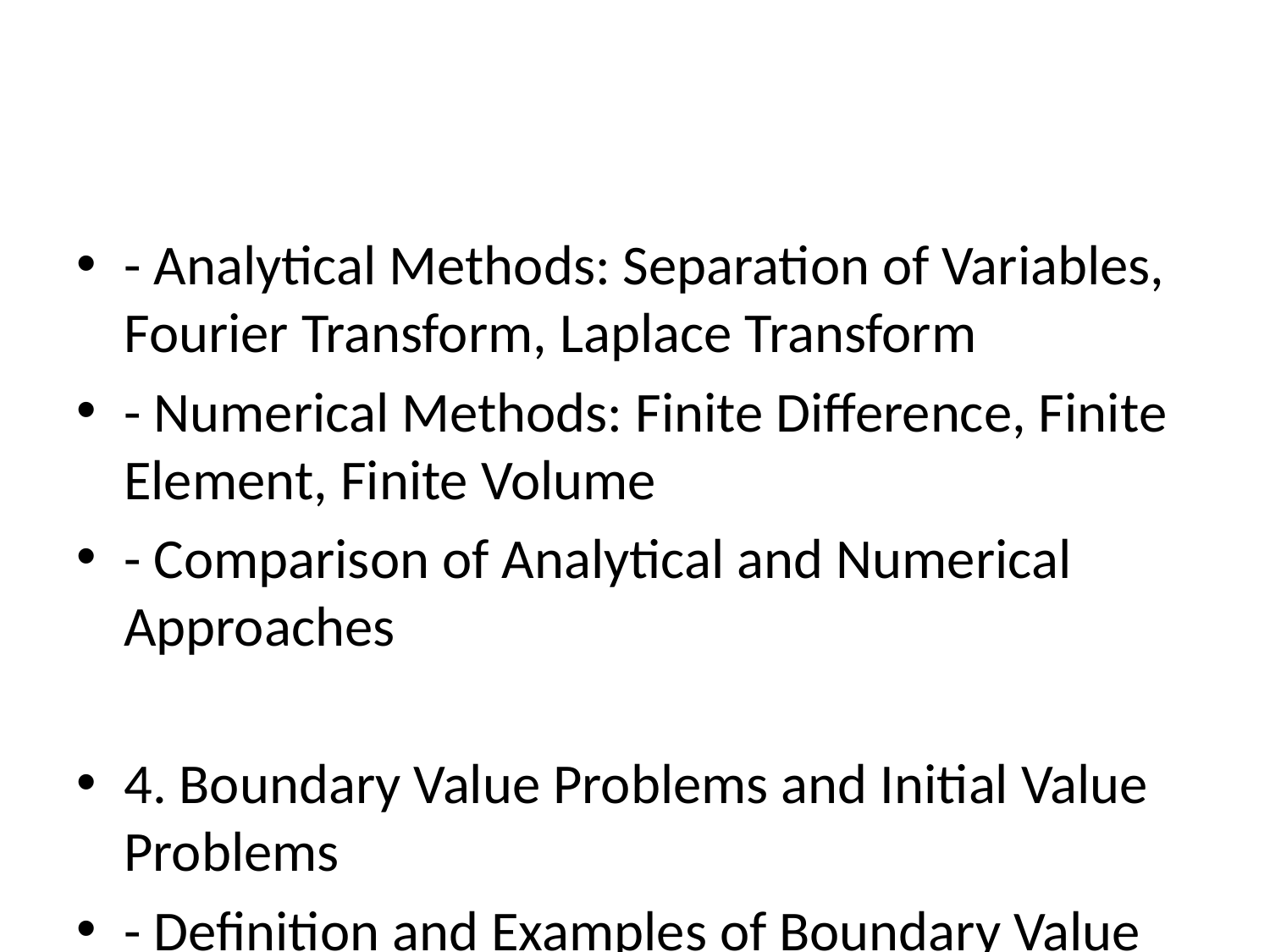

#
- Analytical Methods: Separation of Variables, Fourier Transform, Laplace Transform
- Numerical Methods: Finite Difference, Finite Element, Finite Volume
- Comparison of Analytical and Numerical Approaches

4. Boundary Value Problems and Initial Value Problems
- Definition and Examples of Boundary Value Problems (BVPs)
- Approaches to Solve BVPs